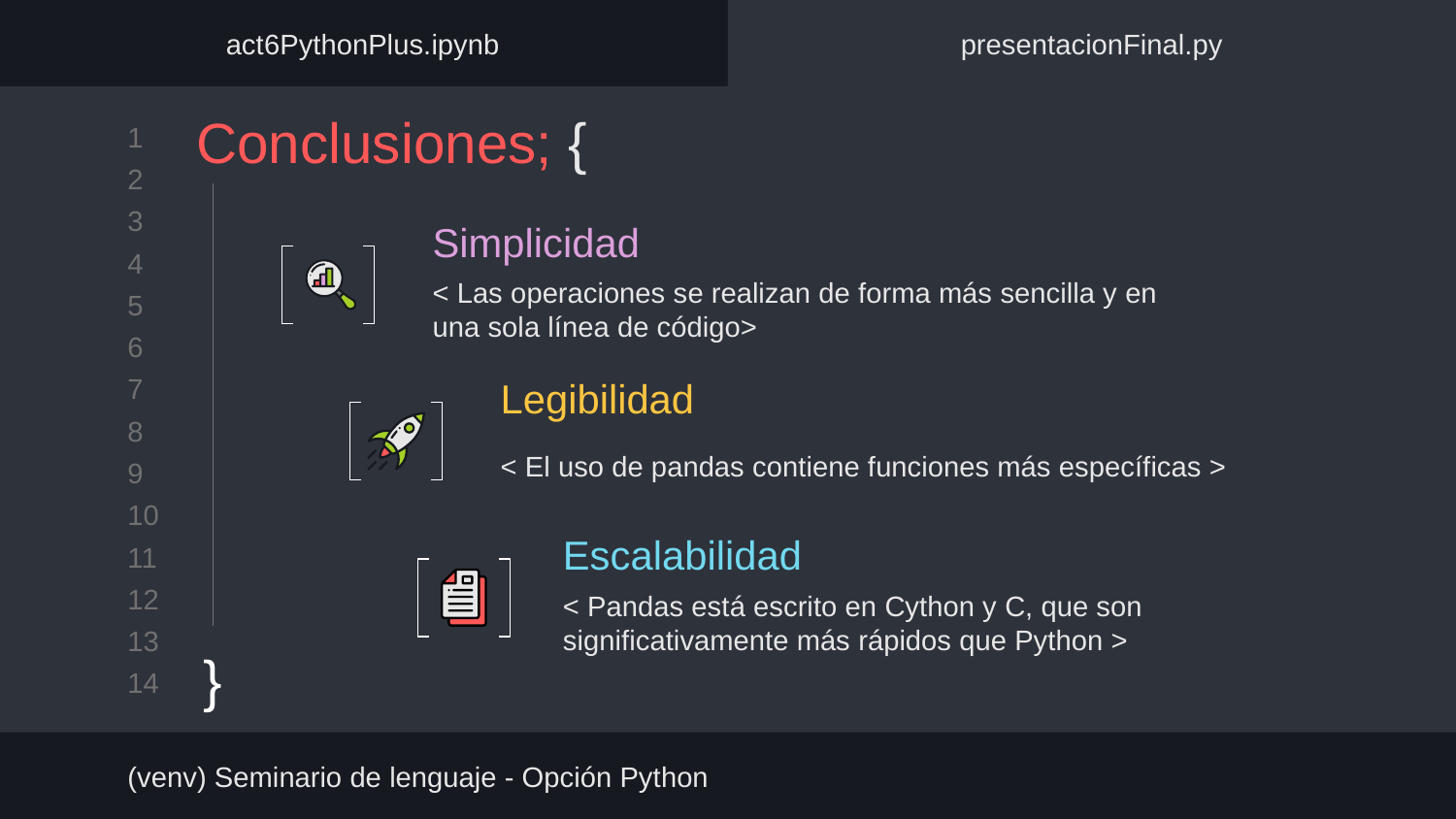

act6PythonPlus.ipynb
presentacionFinal.py
# Conclusiones; {
}
Simplicidad

< Las operaciones se realizan de forma más sencilla y en una sola línea de código>
Legibilidad

< El uso de pandas contiene funciones más específicas >
Escalabilidad

< Pandas está escrito en Cython y C, que son significativamente más rápidos que Python >
(venv) Seminario de lenguaje - Opción Python